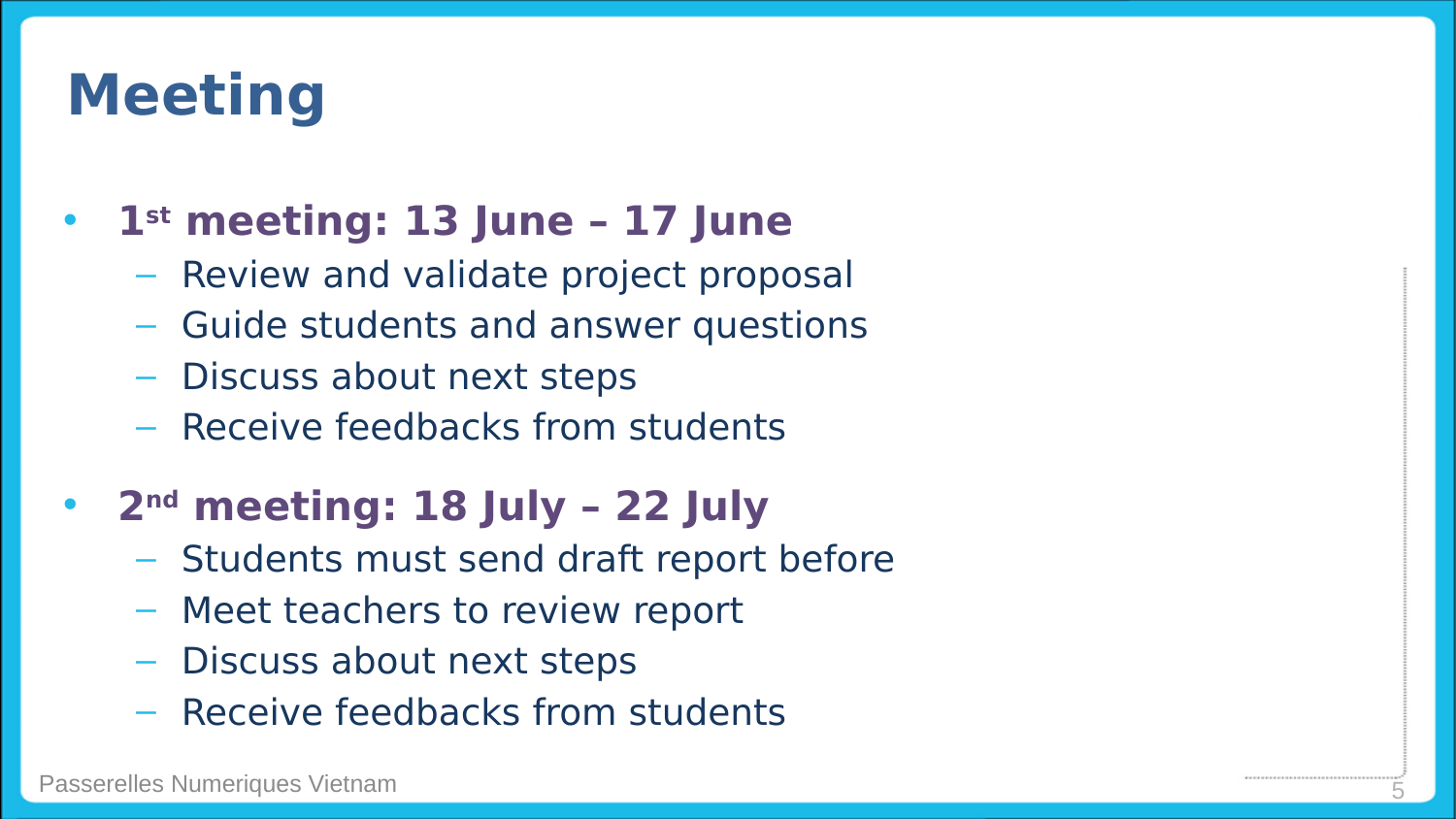

# Meeting
1st meeting: 13 June – 17 June
Review and validate project proposal
Guide students and answer questions
Discuss about next steps
Receive feedbacks from students
2nd meeting: 18 July – 22 July
Students must send draft report before
Meet teachers to review report
Discuss about next steps
Receive feedbacks from students

5